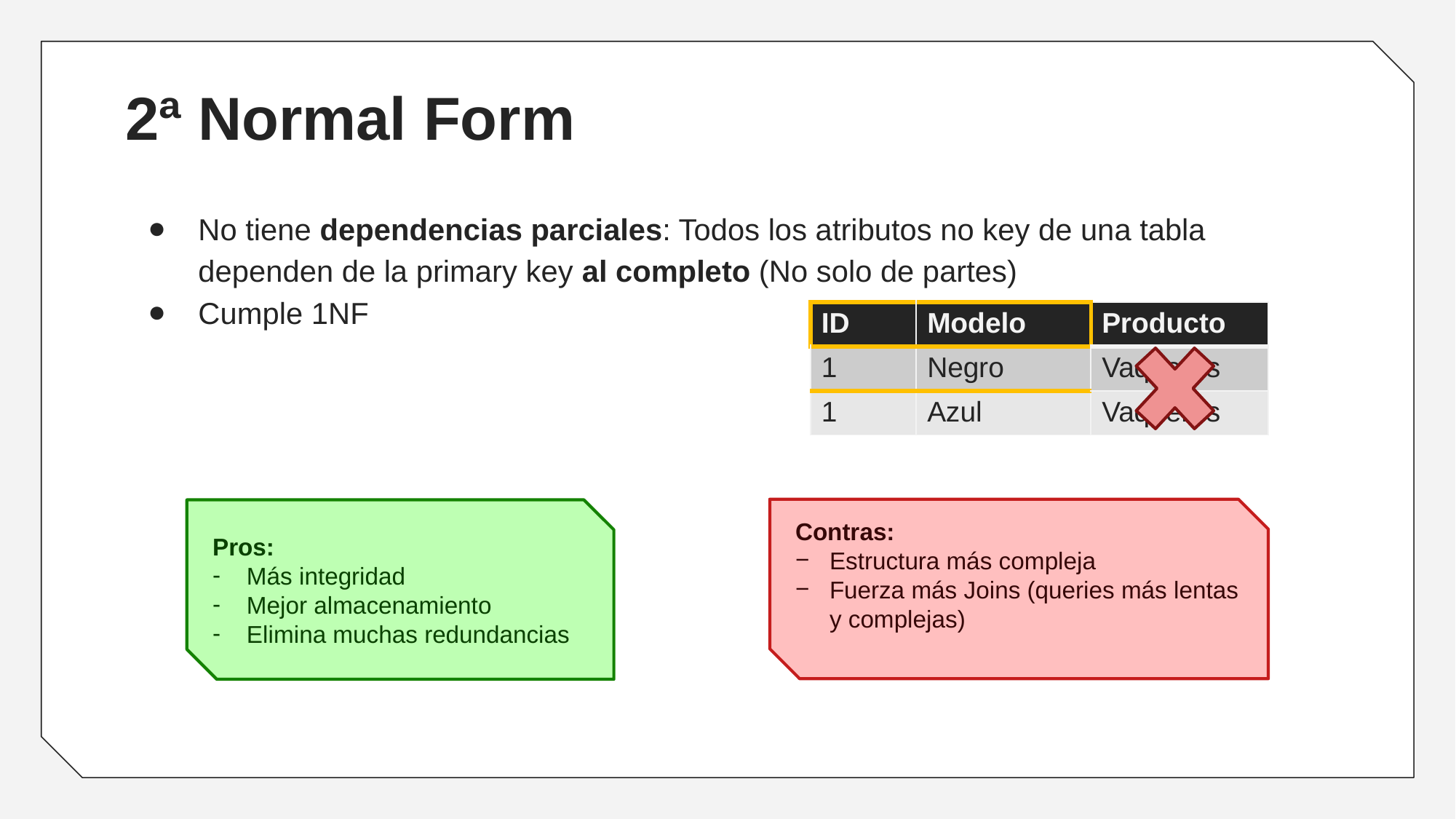

# 2ª Normal Form
No tiene dependencias parciales: Todos los atributos no key de una tabla dependen de la primary key al completo (No solo de partes)
Cumple 1NF
| ID | Modelo | Producto |
| --- | --- | --- |
| 1 | Negro | Vaqueros |
| 1 | Azul | Vaqueros |

Contras:
Estructura más compleja
Fuerza más Joins (queries más lentas y complejas)

Pros:
Más integridad
Mejor almacenamiento
Elimina muchas redundancias